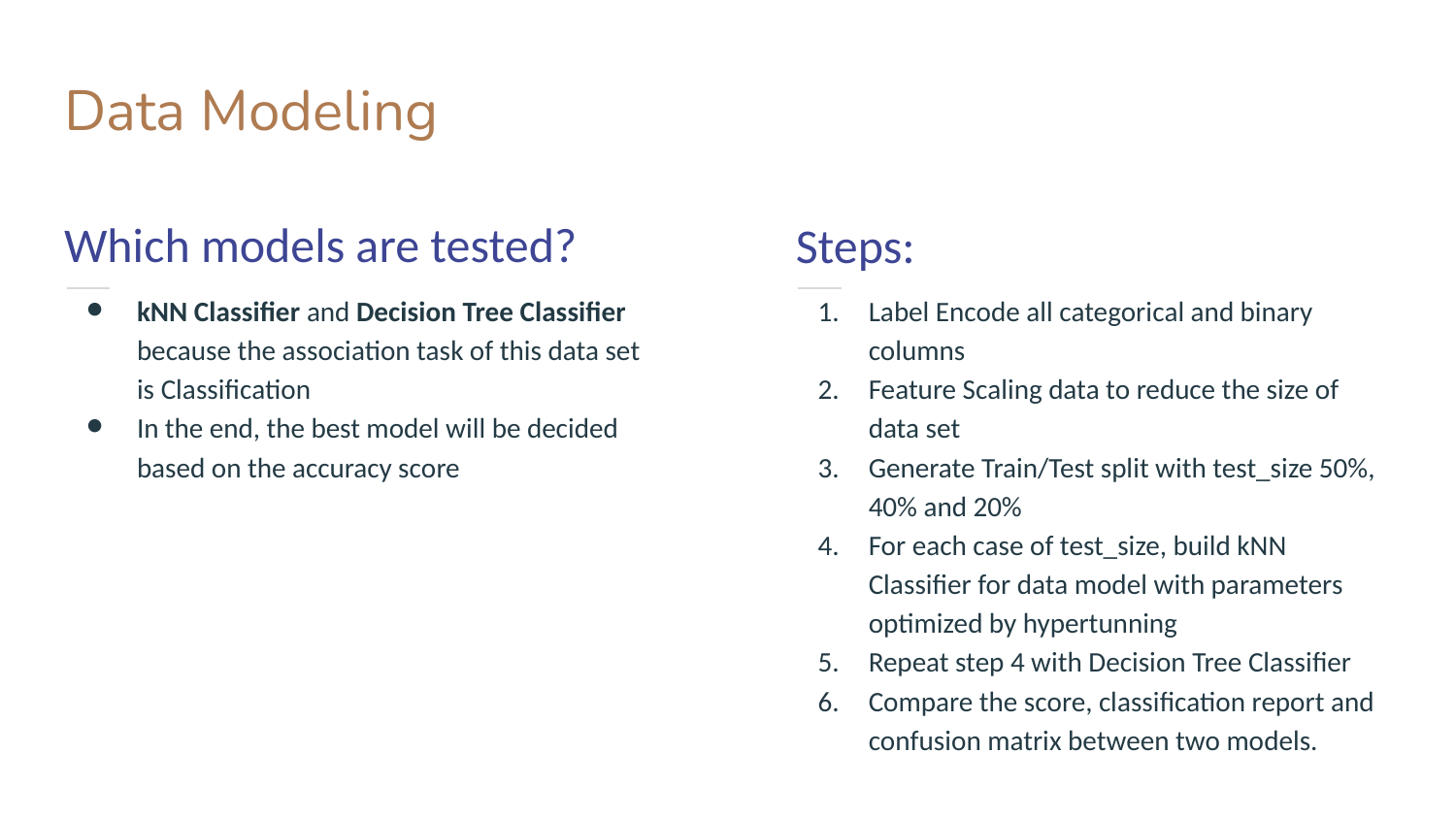

Data Modeling
Which models are tested?
Steps:
Label Encode all categorical and binary columns
Feature Scaling data to reduce the size of data set
Generate Train/Test split with test_size 50%, 40% and 20%
For each case of test_size, build kNN Classifier for data model with parameters optimized by hypertunning
Repeat step 4 with Decision Tree Classifier
Compare the score, classification report and confusion matrix between two models.
kNN Classifier and Decision Tree Classifier because the association task of this data set is Classification
In the end, the best model will be decided based on the accuracy score